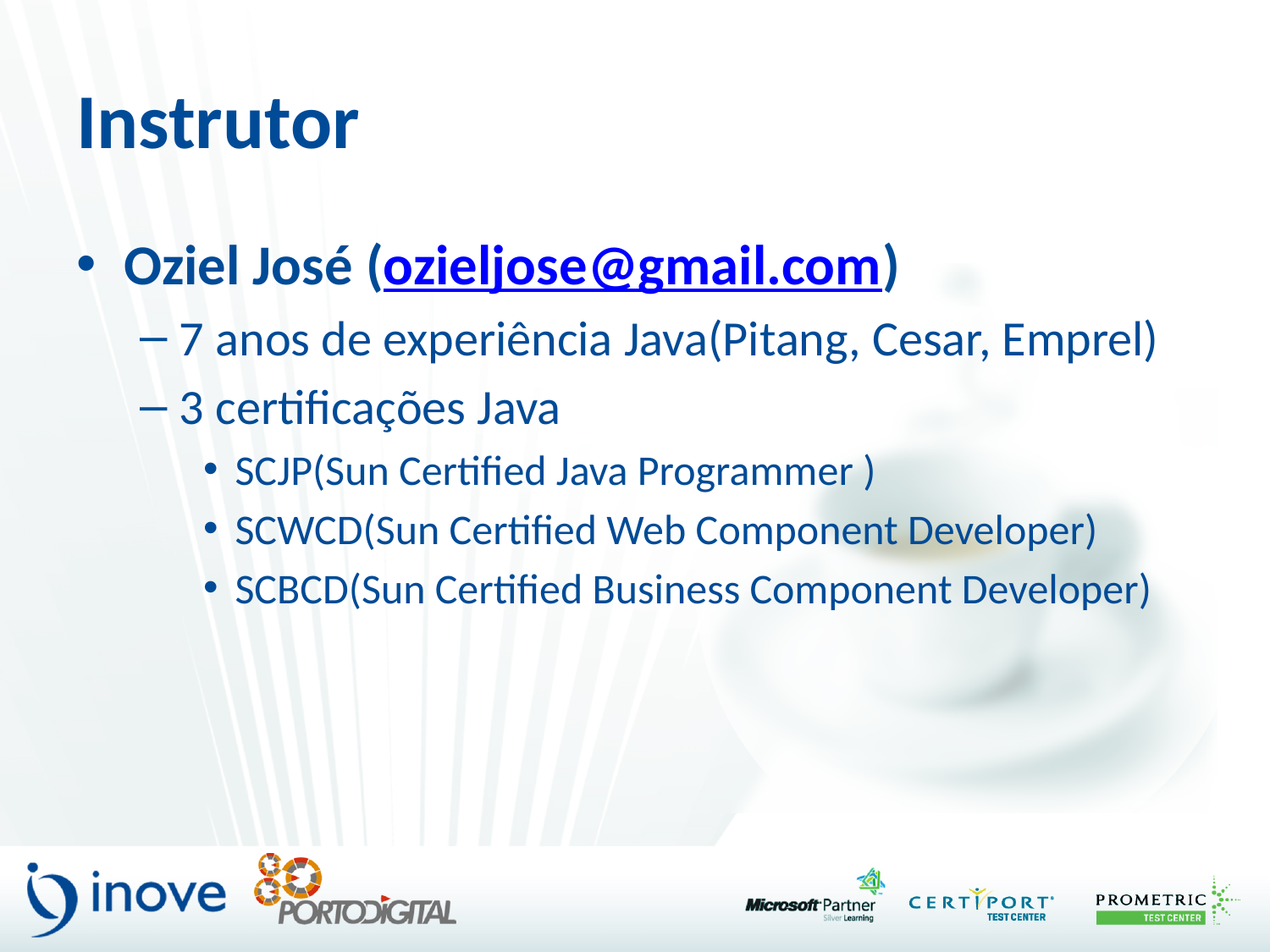

# Instrutor
Oziel José (ozieljose@gmail.com)
7 anos de experiência Java(Pitang, Cesar, Emprel)
3 certificações Java
SCJP(Sun Certified Java Programmer )
SCWCD(Sun Certified Web Component Developer)
SCBCD(Sun Certified Business Component Developer)